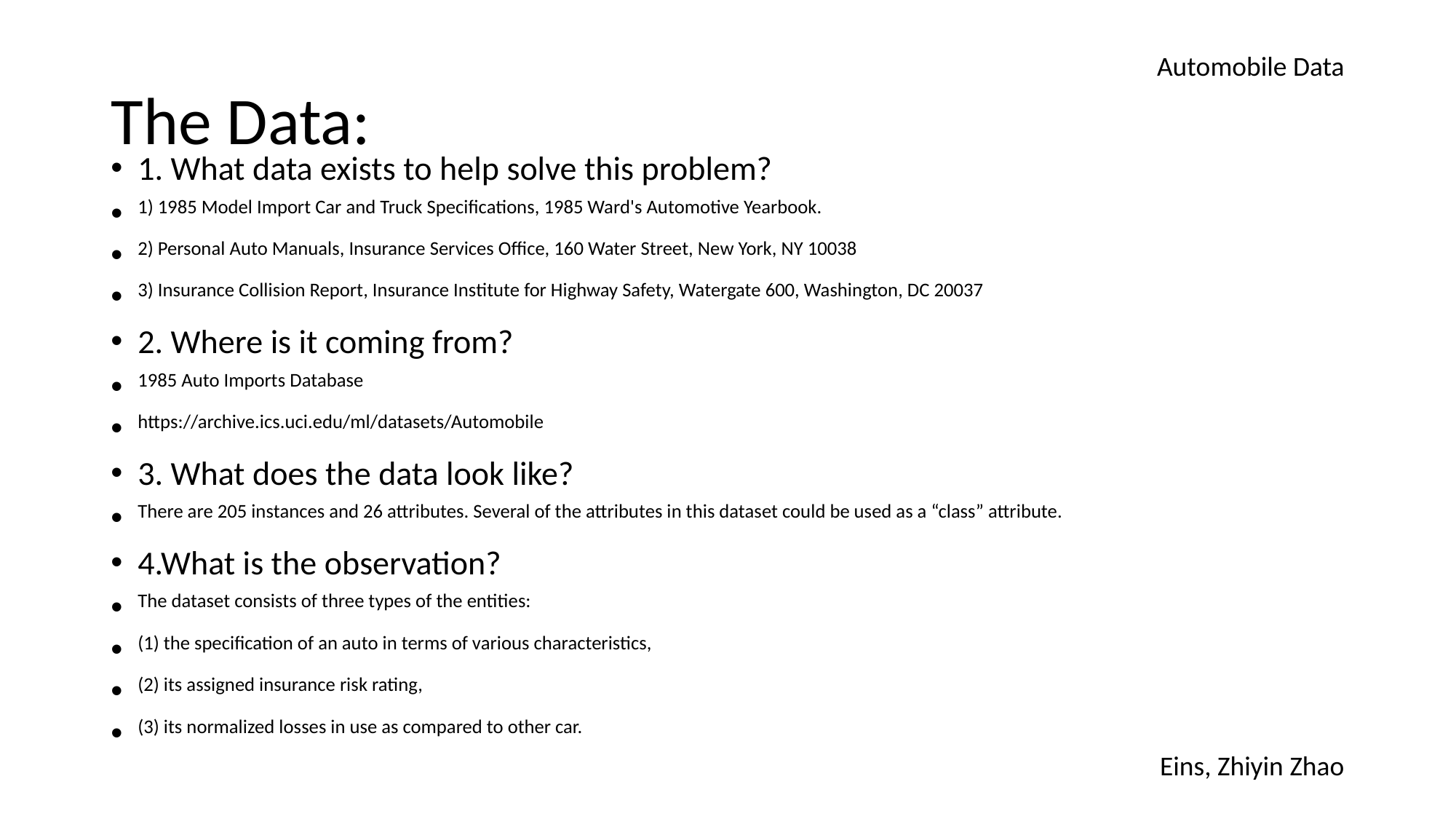

# The Data:
Automobile Data
1. What data exists to help solve this problem?
1) 1985 Model Import Car and Truck Specifications, 1985 Ward's Automotive Yearbook.
2) Personal Auto Manuals, Insurance Services Office, 160 Water Street, New York, NY 10038
3) Insurance Collision Report, Insurance Institute for Highway Safety, Watergate 600, Washington, DC 20037
2. Where is it coming from?
1985 Auto Imports Database
https://archive.ics.uci.edu/ml/datasets/Automobile
3. What does the data look like?
There are 205 instances and 26 attributes. Several of the attributes in this dataset could be used as a “class” attribute.
4.What is the observation?
The dataset consists of three types of the entities:
(1) the specification of an auto in terms of various characteristics,
(2) its assigned insurance risk rating,
(3) its normalized losses in use as compared to other car.

Eins, Zhiyin Zhao